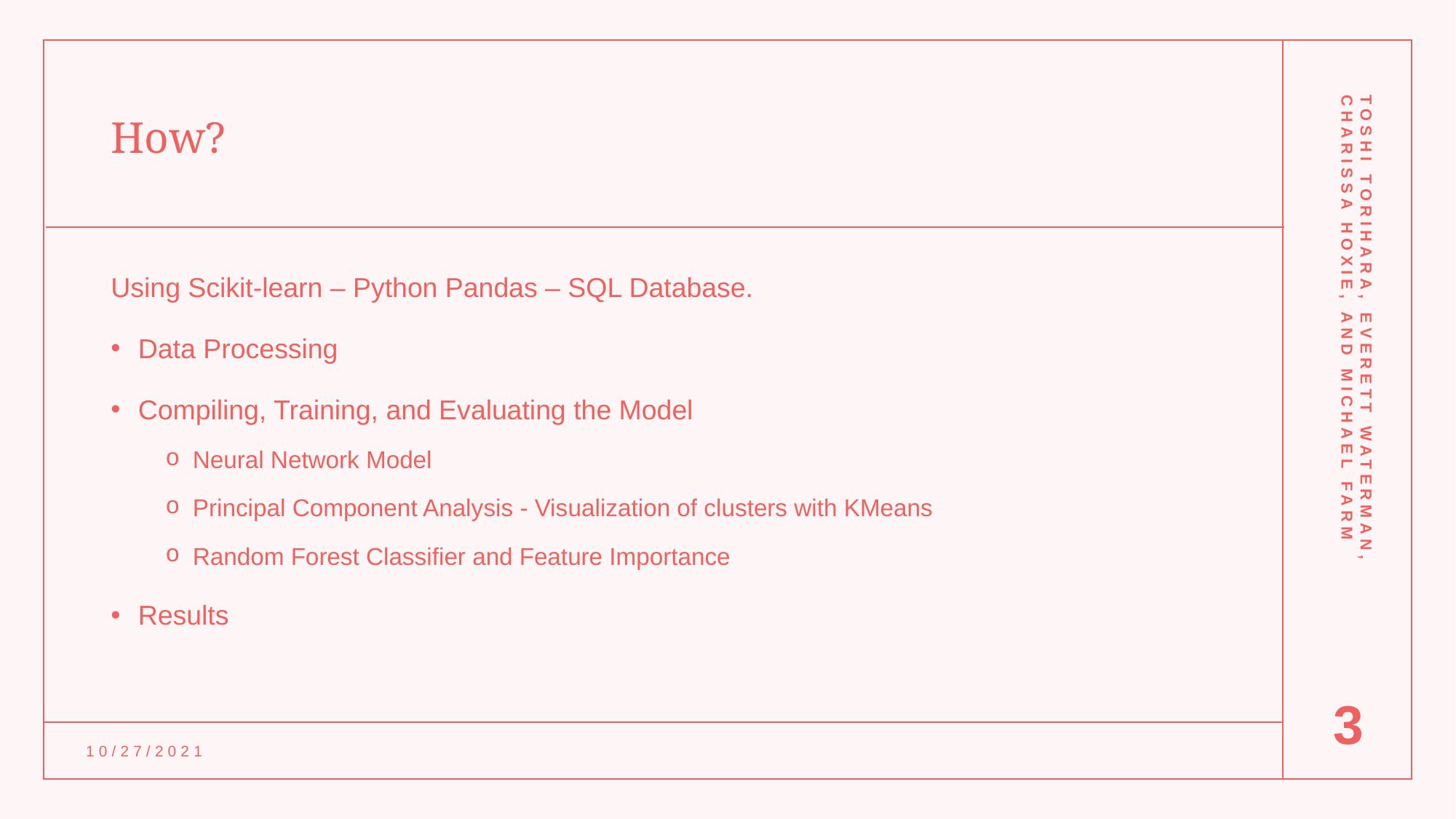

# How?
Using Scikit-learn – Python Pandas – SQL Database.
Data Processing
Compiling, Training, and Evaluating the Model
Neural Network Model
Principal Component Analysis - Visualization of clusters with KMeans
Random Forest Classifier and Feature Importance
Results
Toshi Torihara, Everett Waterman, Charissa Hoxie, and Michael Farm

3
10/27/2021